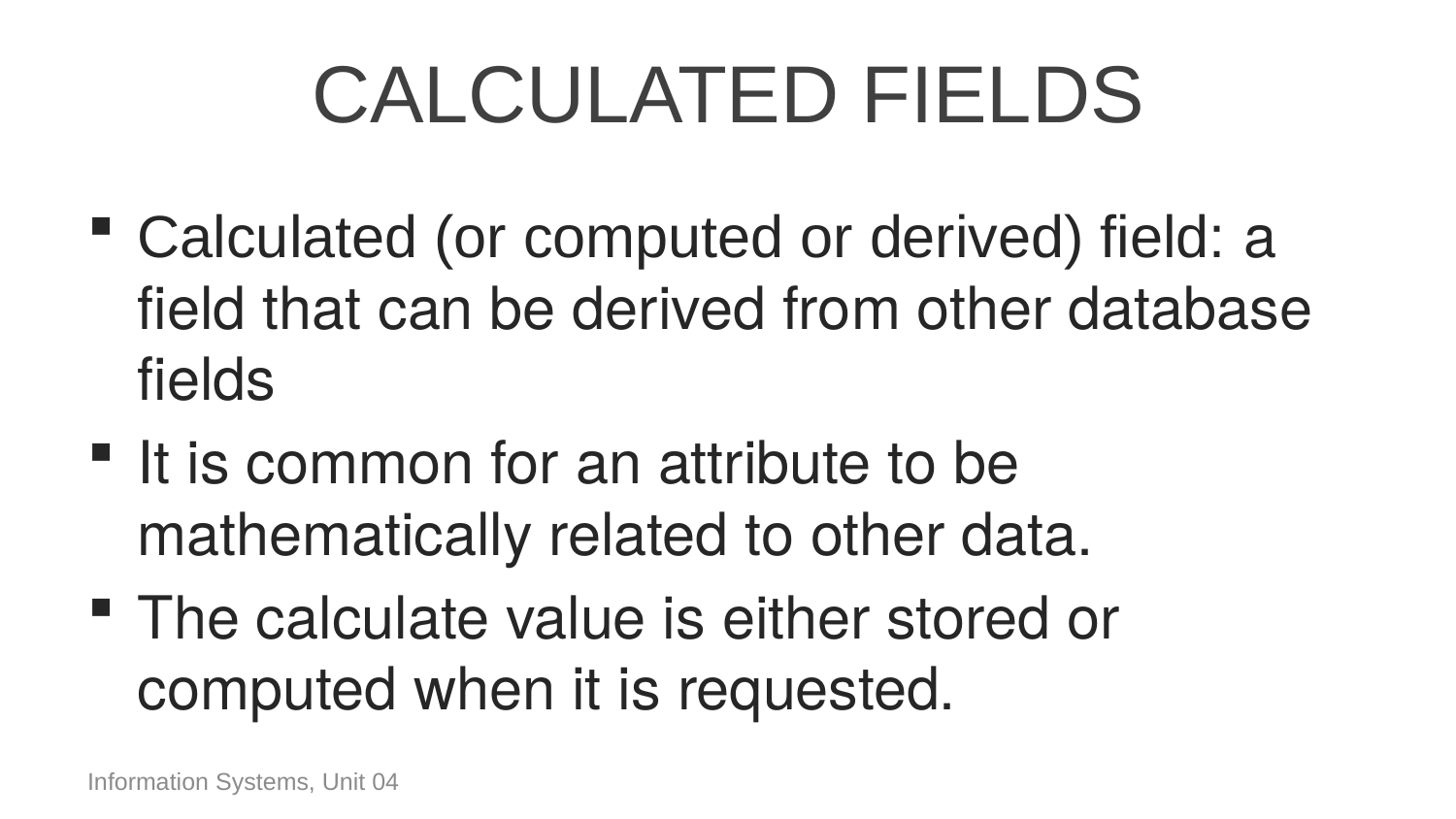

# Calculated Fields
Calculated (or computed or derived) field: a field that can be derived from other database fields
It is common for an attribute to be mathematically related to other data.
The calculate value is either stored or  computed when it is requested.
Information Systems, Unit 04
102